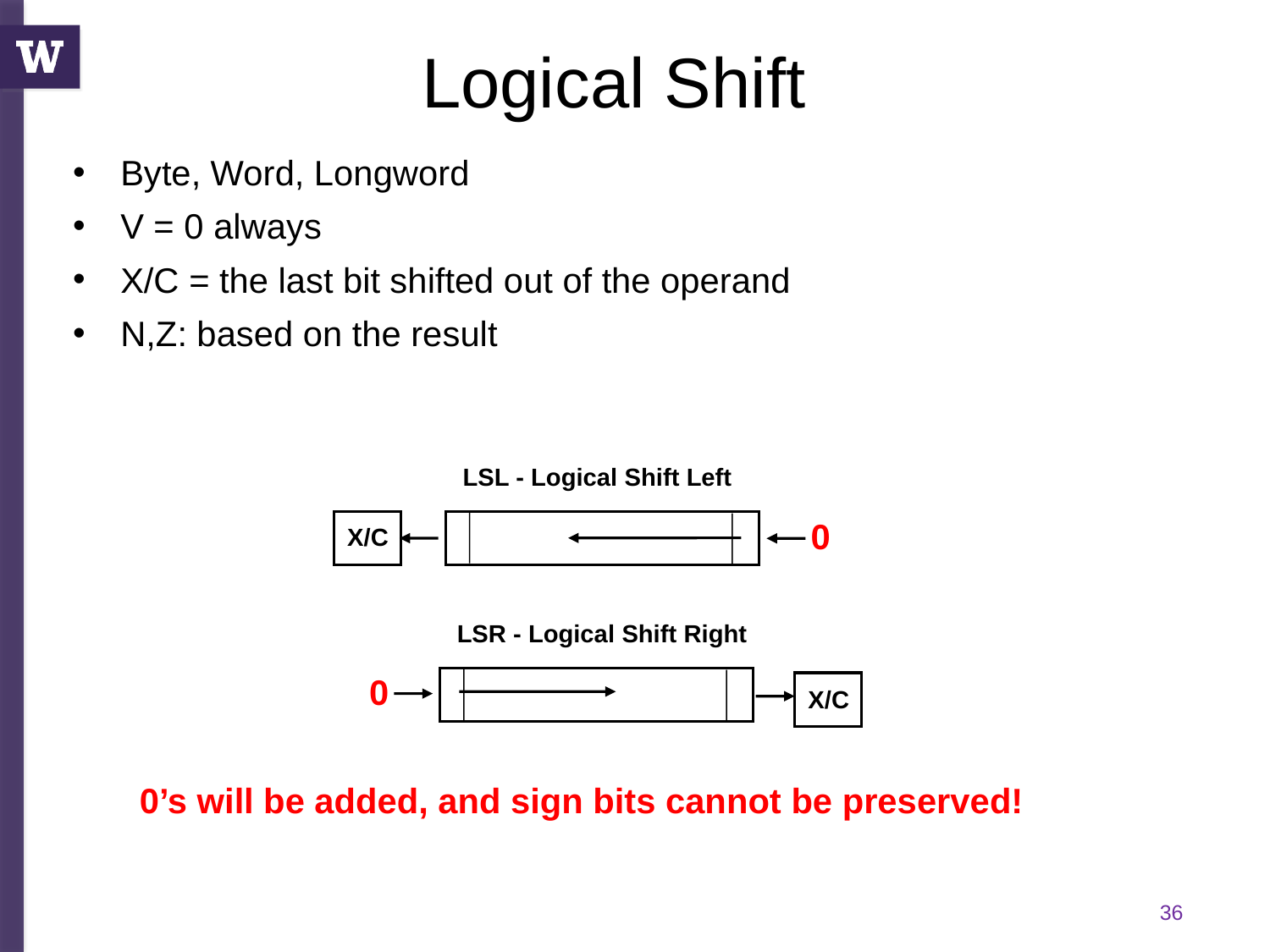

# Logical Shift
Byte, Word, Longword
V = 0 always
X/C = the last bit shifted out of the operand
N,Z: based on the result

LSL - Logical Shift Left
0

X/C

LSR - Logical Shift Right
0

X/C

0’s will be added, and sign bits cannot be preserved!